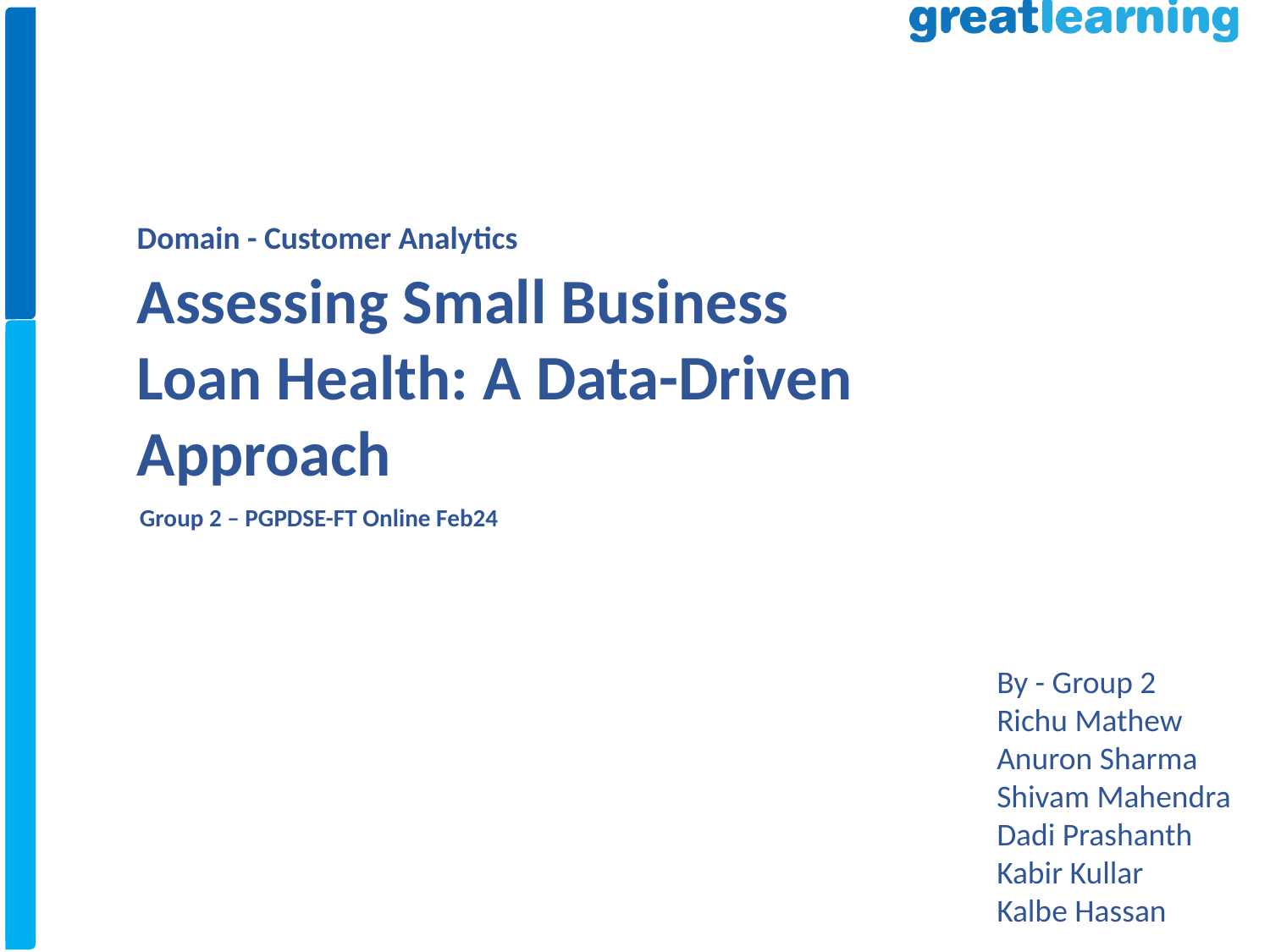

Domain - Customer Analytics
Assessing Small Business Loan Health: A Data-Driven Approach

Group 2 – PGPDSE-FT Online Feb24
By - Group 2
Richu Mathew
Anuron Sharma
Shivam Mahendra
Dadi Prashanth
Kabir Kullar
Kalbe Hassan